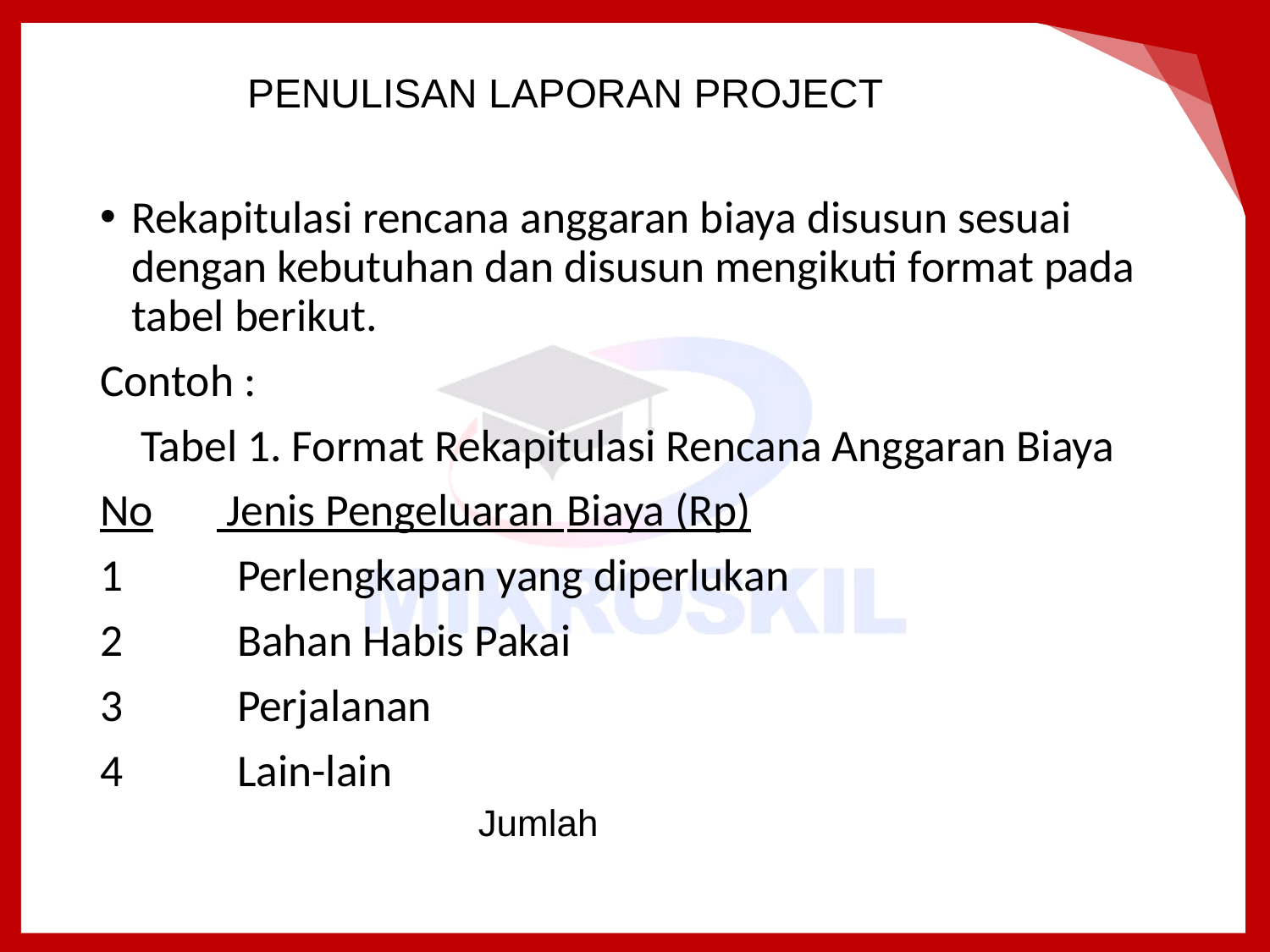

# PENULISAN LAPORAN PROJECT
Rekapitulasi rencana anggaran biaya disusun sesuai dengan kebutuhan dan disusun mengikuti format pada tabel berikut.
Contoh :
    Tabel 1. Format Rekapitulasi Rencana Anggaran Biaya
No	 Jenis Pengeluaran 			Biaya (Rp)
1 	  Perlengkapan yang diperlukan
2	  Bahan Habis Pakai
3 	  Perjalanan
4 	  Lain-lain
                                  Jumlah